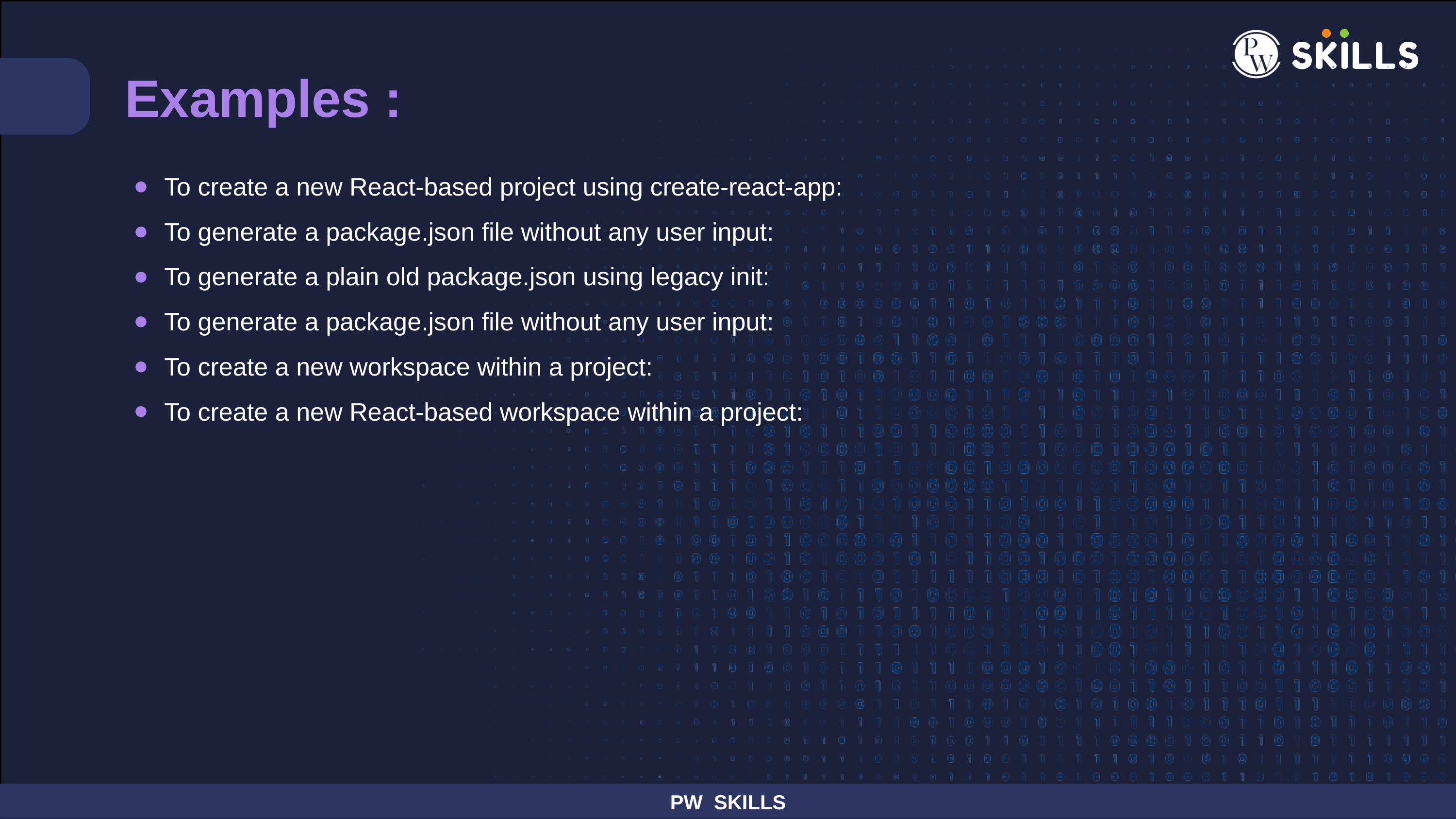

Examples :
To create a new React-based project using create-react-app:
To generate a package.json file without any user input:
To generate a plain old package.json using legacy init:
To generate a package.json file without any user input:
To create a new workspace within a project:
To create a new React-based workspace within a project: